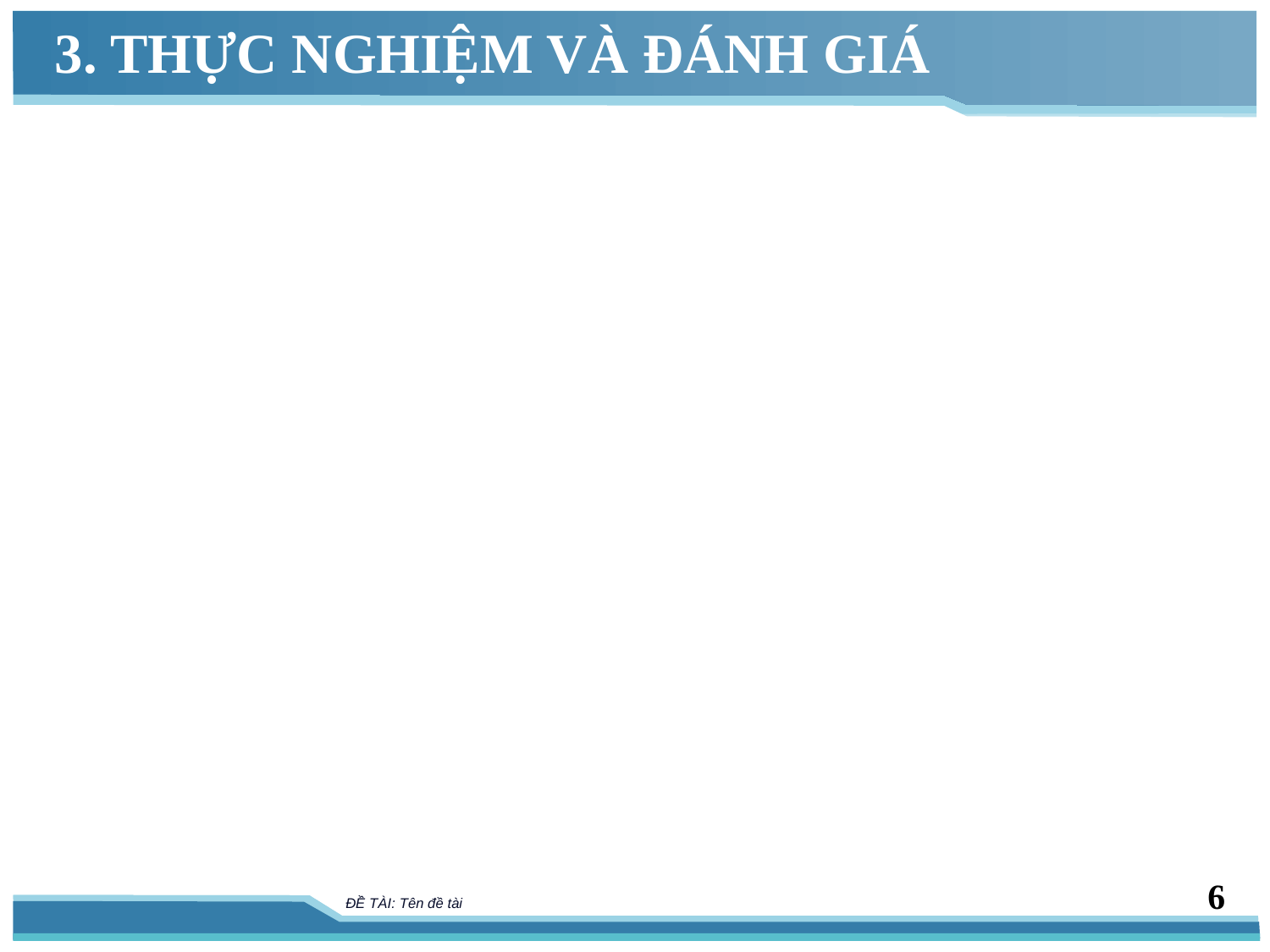

# 3. THỰC NGHIỆM VÀ ĐÁNH GIÁ
6